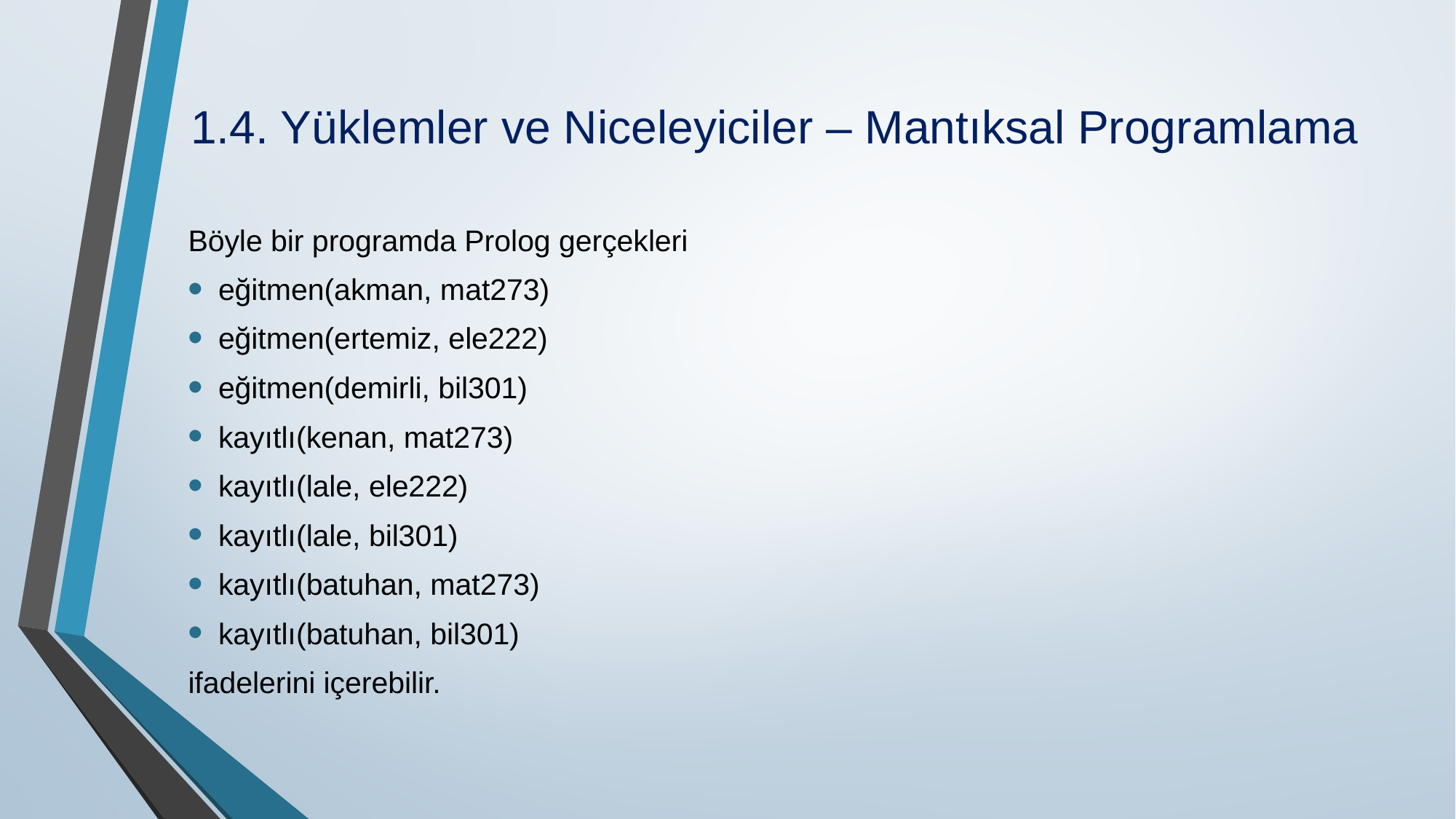

# 1.4. Yüklemler ve Niceleyiciler – Mantıksal Programlama
Böyle bir programda Prolog gerçekleri
eğitmen(akman, mat273)
eğitmen(ertemiz, ele222)
eğitmen(demirli, bil301)
kayıtlı(kenan, mat273)
kayıtlı(lale, ele222)
kayıtlı(lale, bil301)
kayıtlı(batuhan, mat273)
kayıtlı(batuhan, bil301)
ifadelerini içerebilir.